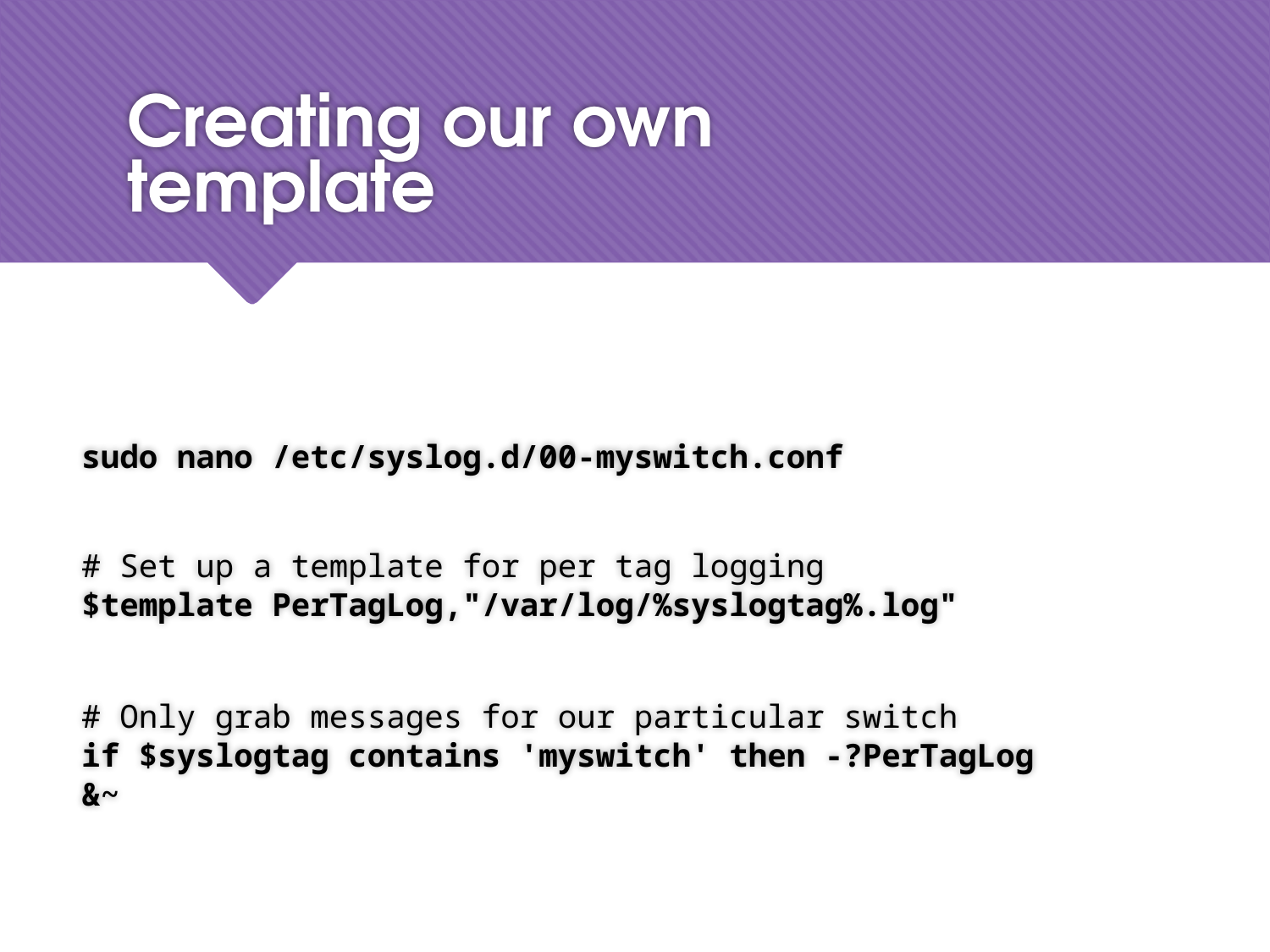

# Creating our own template
sudo nano /etc/syslog.d/00-myswitch.conf

# Set up a template for per tag logging $template PerTagLog,"/var/log/%syslogtag%.log"

# Only grab messages for our particular switch if $syslogtag contains 'myswitch' then -?PerTagLog &~